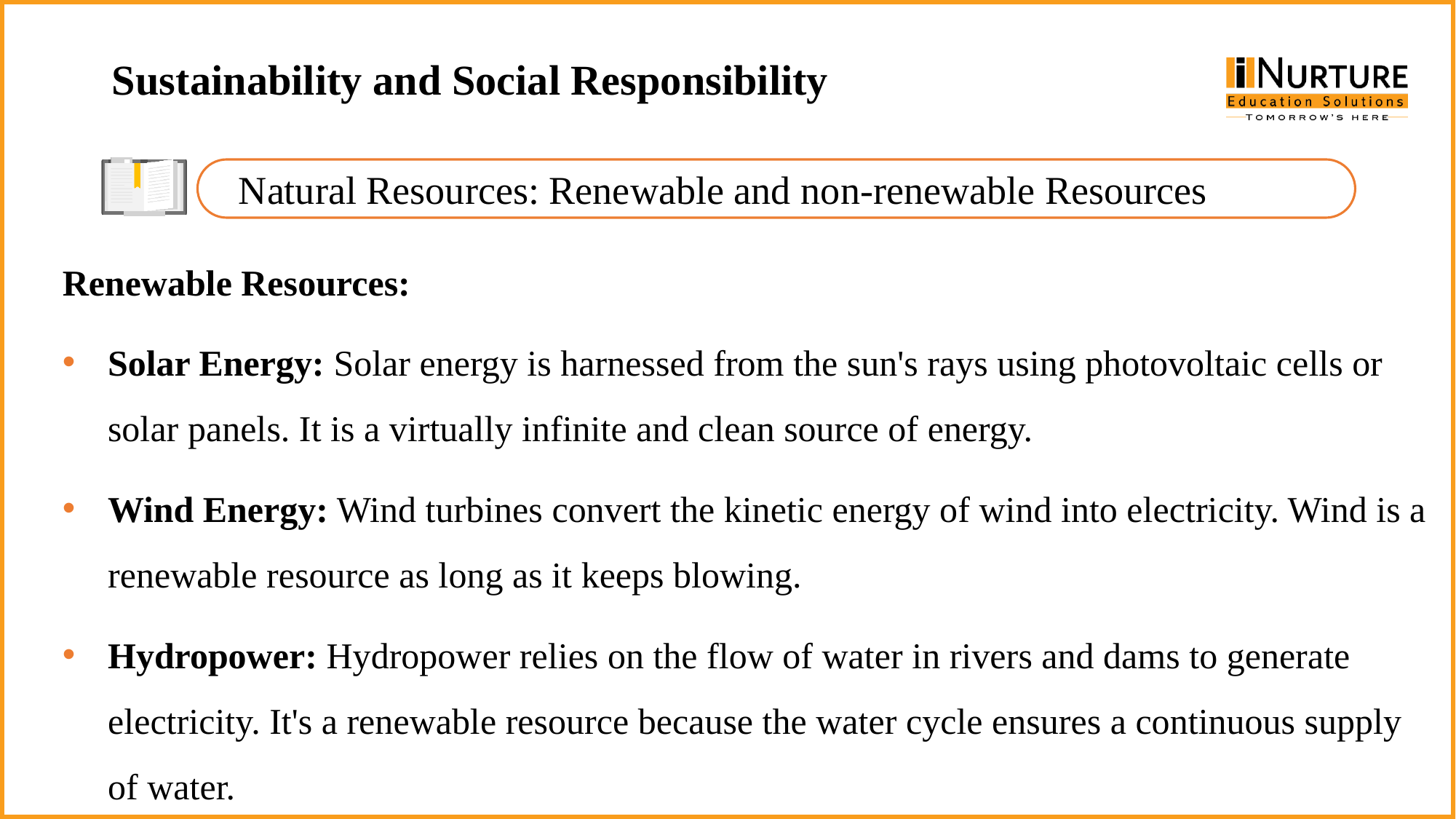

Sustainability and Social Responsibility
Natural Resources: Renewable and non-renewable Resources

Renewable Resources:
Solar Energy: Solar energy is harnessed from the sun's rays using photovoltaic cells or solar panels. It is a virtually infinite and clean source of energy.
Wind Energy: Wind turbines convert the kinetic energy of wind into electricity. Wind is a renewable resource as long as it keeps blowing.
Hydropower: Hydropower relies on the flow of water in rivers and dams to generate electricity. It's a renewable resource because the water cycle ensures a continuous supply of water.